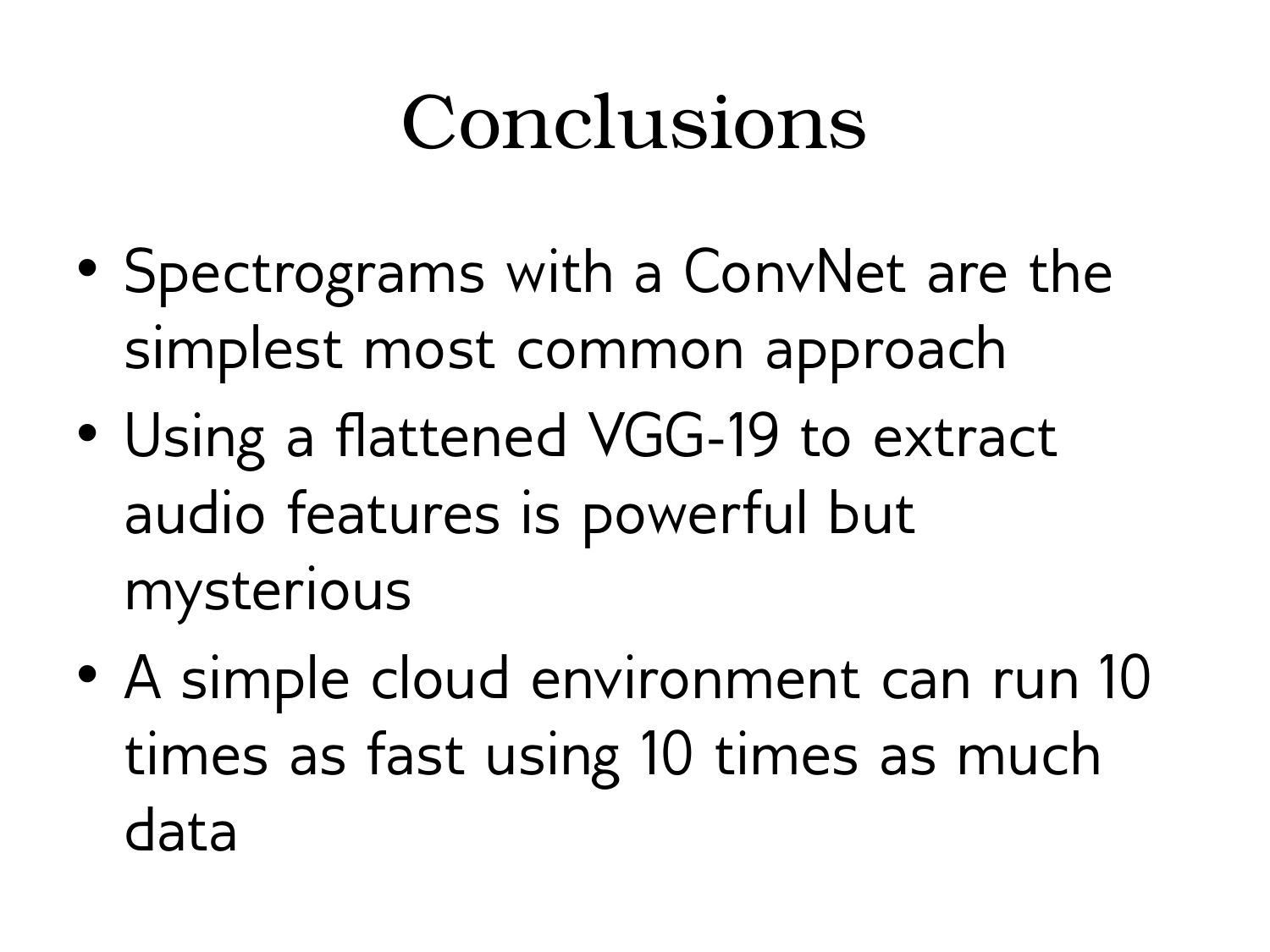

# Conclusions
Spectrograms with a ConvNet are the simplest most common approach
Using a flattened VGG-19 to extract audio features is powerful but mysterious
A simple cloud environment can run 10 times as fast using 10 times as much data